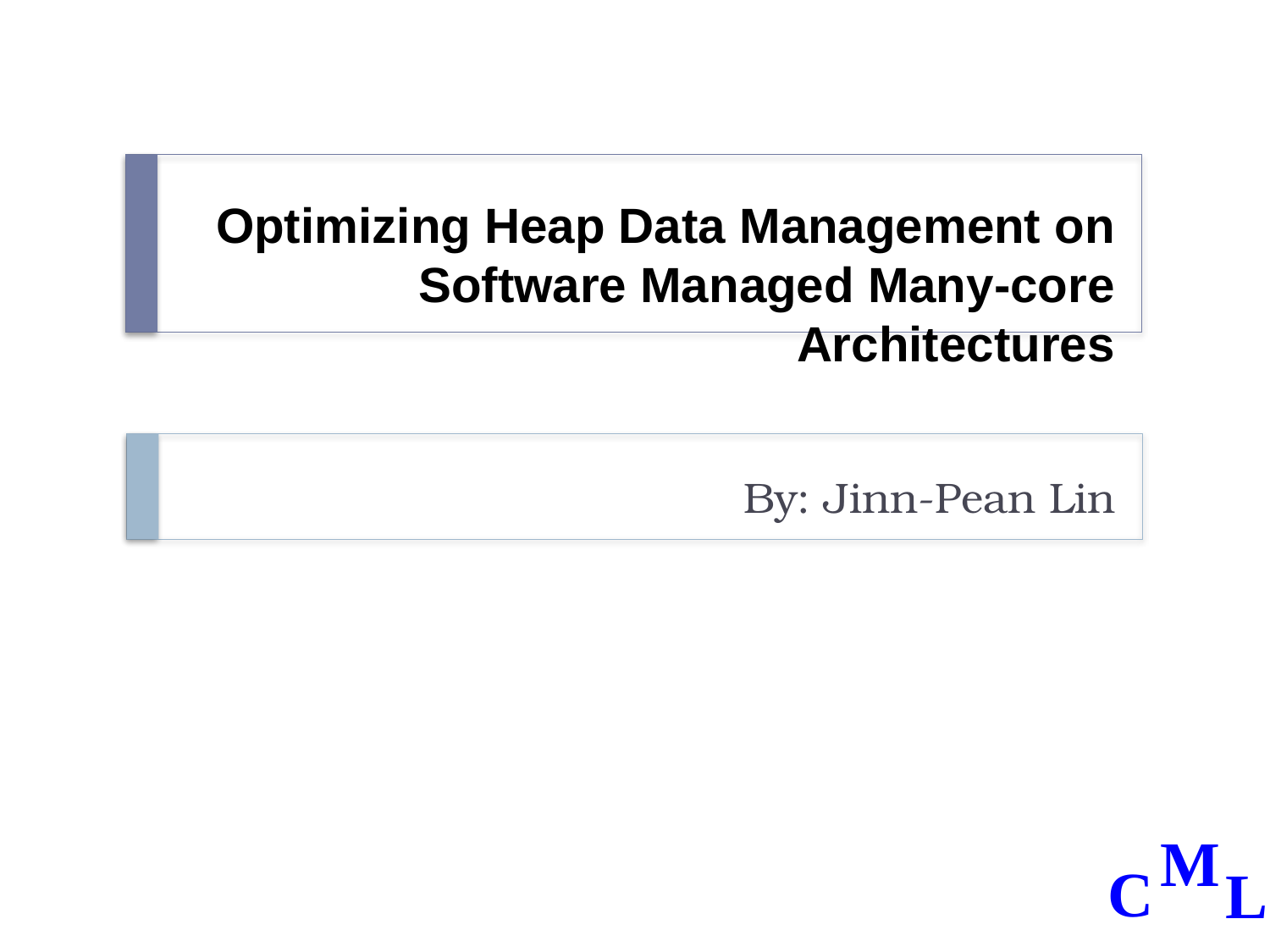

# Optimizing Heap Data Management on Software Managed Many-core Architectures
By: Jinn-Pean Lin